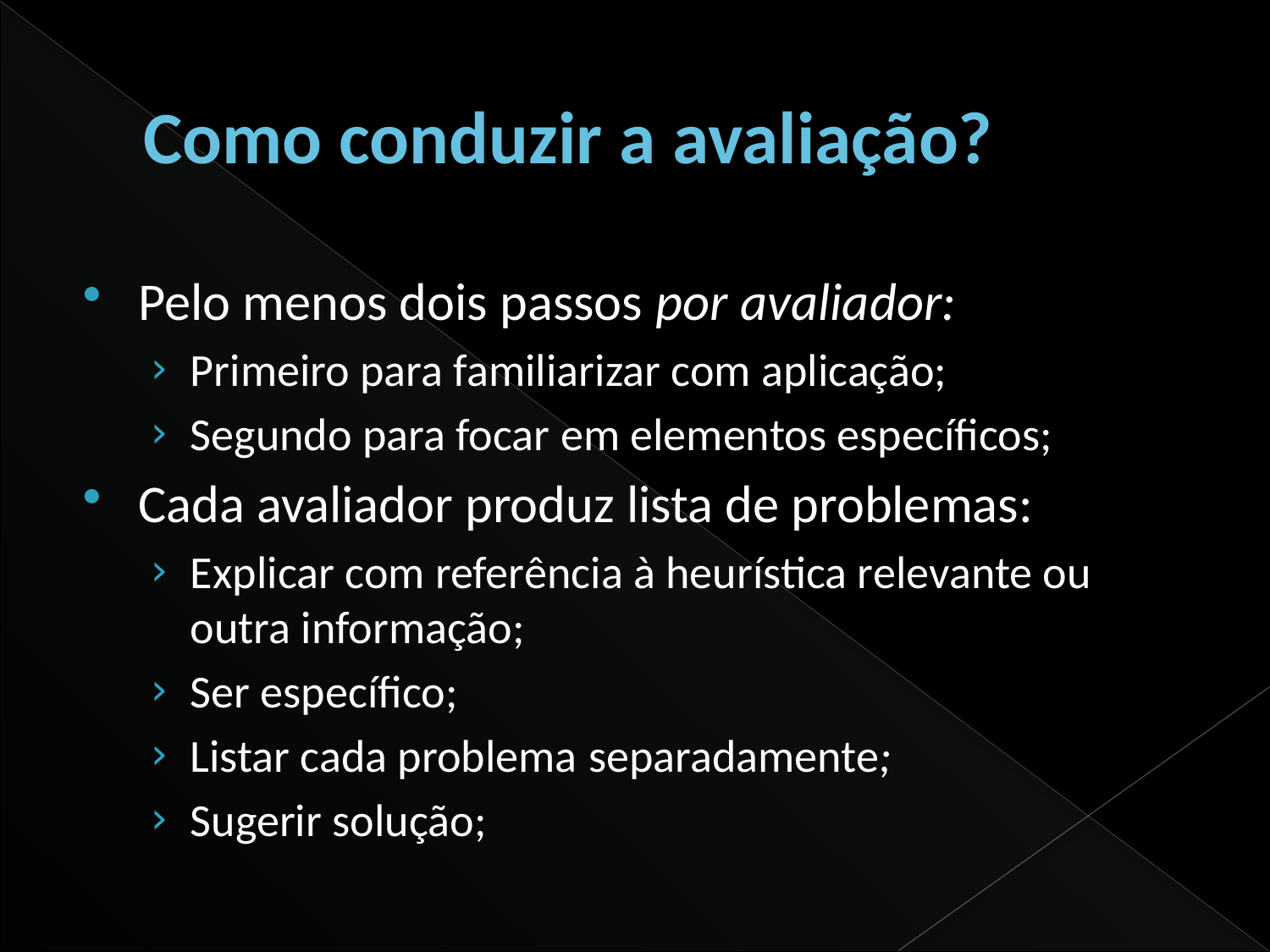

# Como conduzir a avaliação?
Pelo menos dois passos por avaliador:
Primeiro para familiarizar com aplicação;
Segundo para focar em elementos específicos;
Cada avaliador produz lista de problemas:
Explicar com referência à heurística relevante ou outra informação;
Ser específico;
Listar cada problema separadamente;
Sugerir solução;